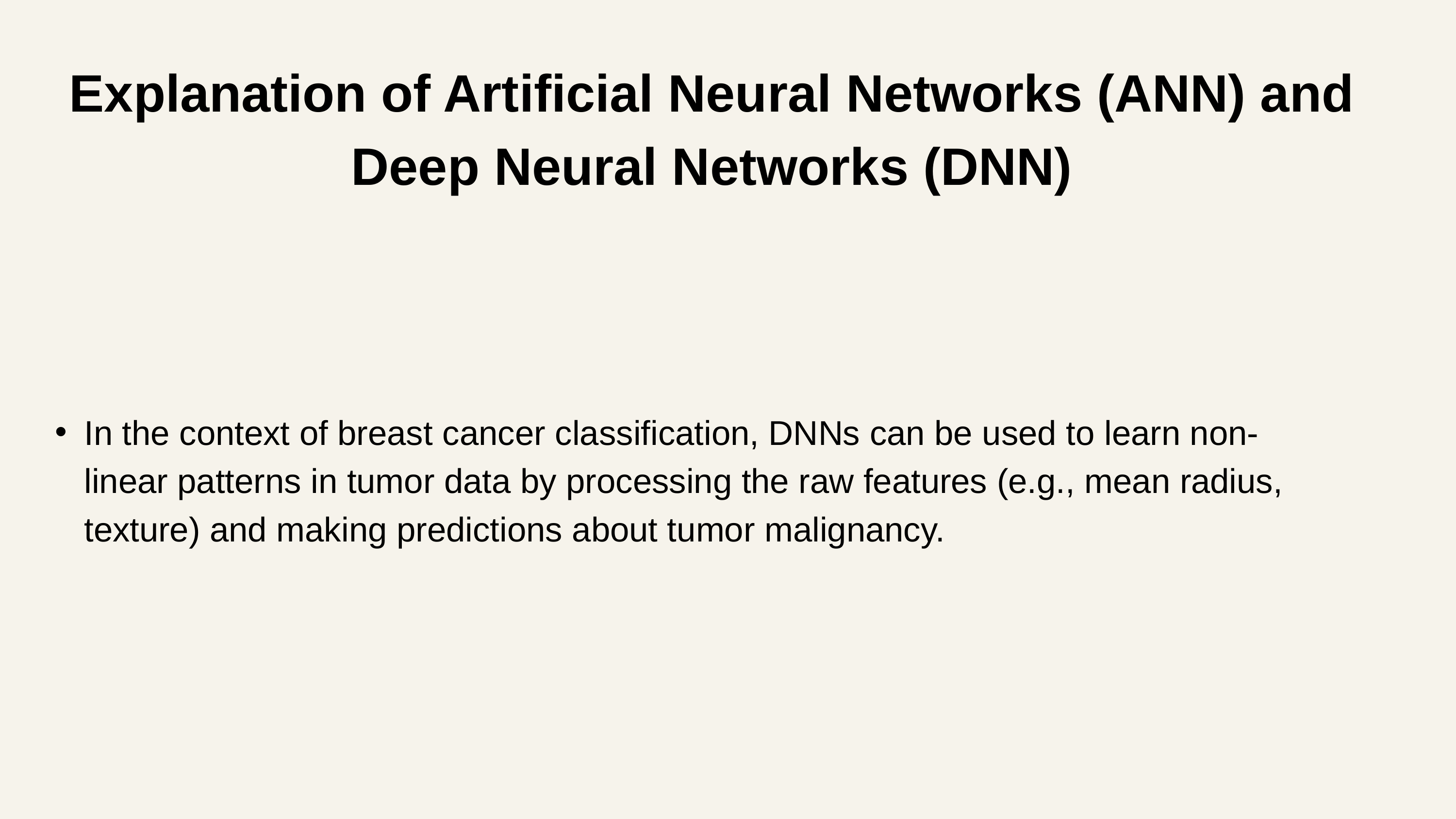

Explanation of Artificial Neural Networks (ANN) and Deep Neural Networks (DNN)
In the context of breast cancer classification, DNNs can be used to learn non-linear patterns in tumor data by processing the raw features (e.g., mean radius, texture) and making predictions about tumor malignancy.